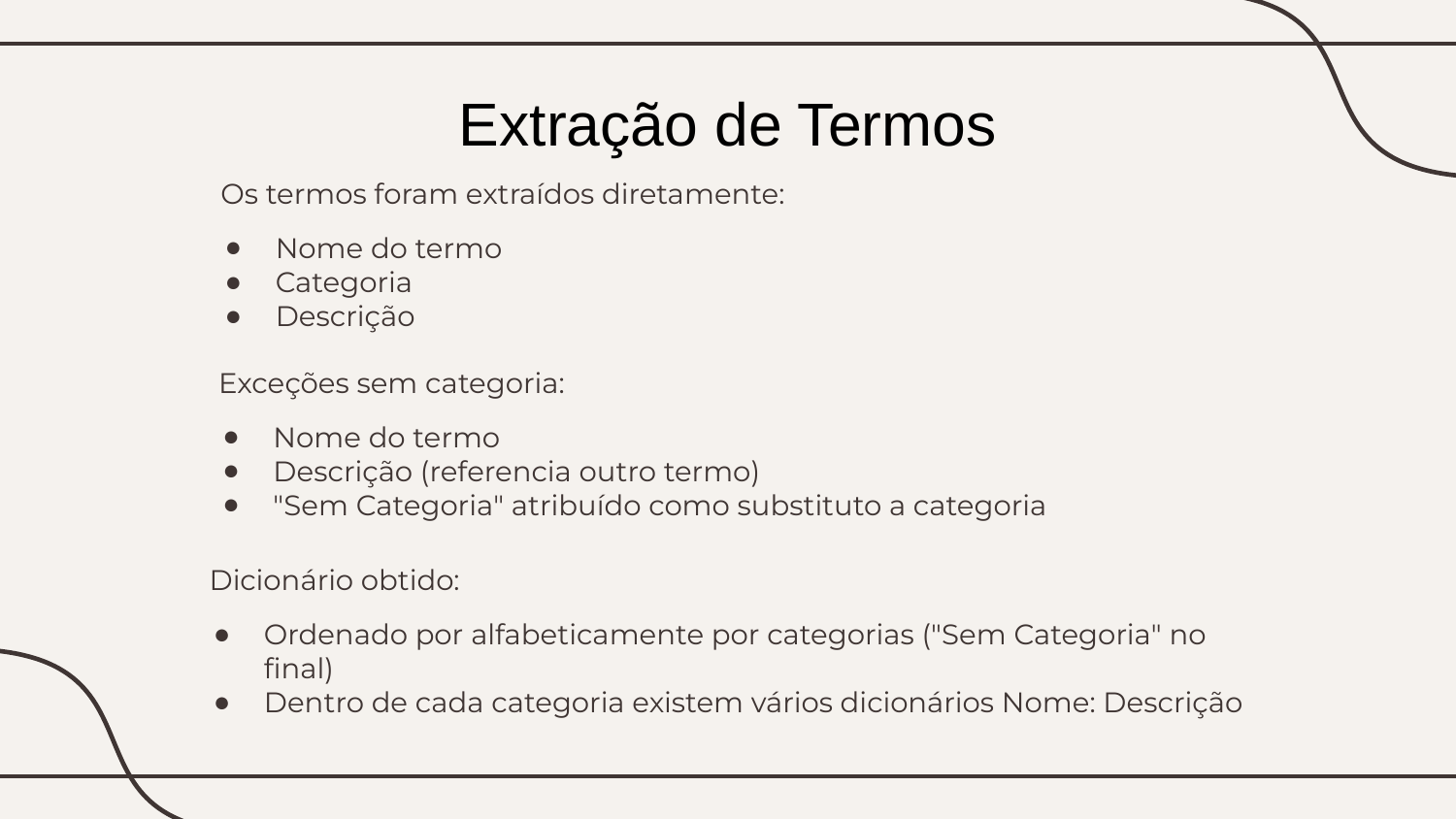

# Extração de Termos
Os termos foram extraídos diretamente:
Nome do termo
Categoria
Descrição

Exceções sem categoria:
Nome do termo
Descrição (referencia outro termo)
"Sem Categoria" atribuído como substituto a categoria

Dicionário obtido:
Ordenado por alfabeticamente por categorias ("Sem Categoria" no final)
Dentro de cada categoria existem vários dicionários Nome: Descrição